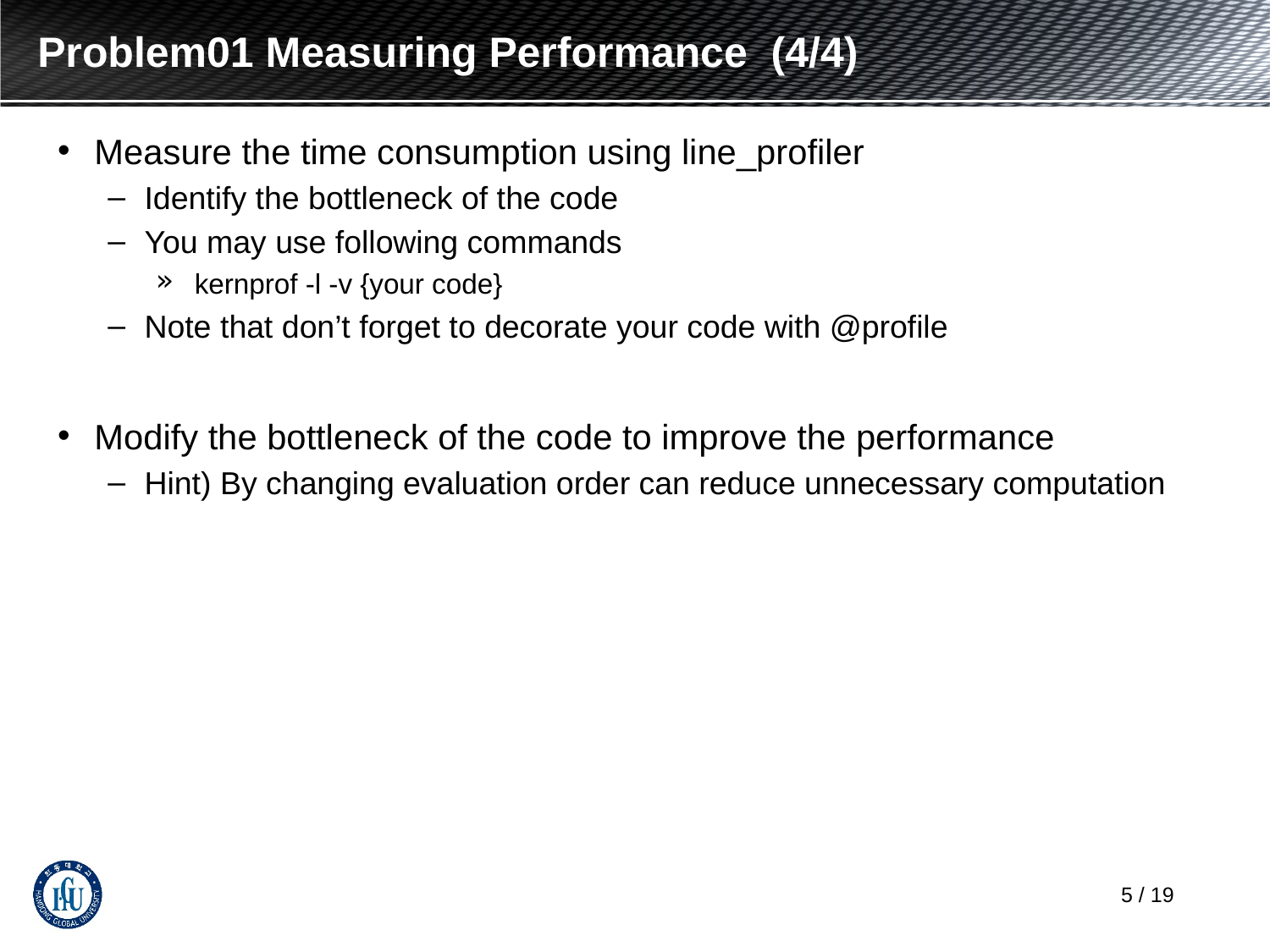

# Problem01 Measuring Performance  (4/4)
Measure the time consumption using line_profiler
Identify the bottleneck of the code
You may use following commands
kernprof -l -v {your code}
Note that don’t forget to decorate your code with @profile

Modify the bottleneck of the code to improve the performance
Hint) By changing evaluation order can reduce unnecessary computation